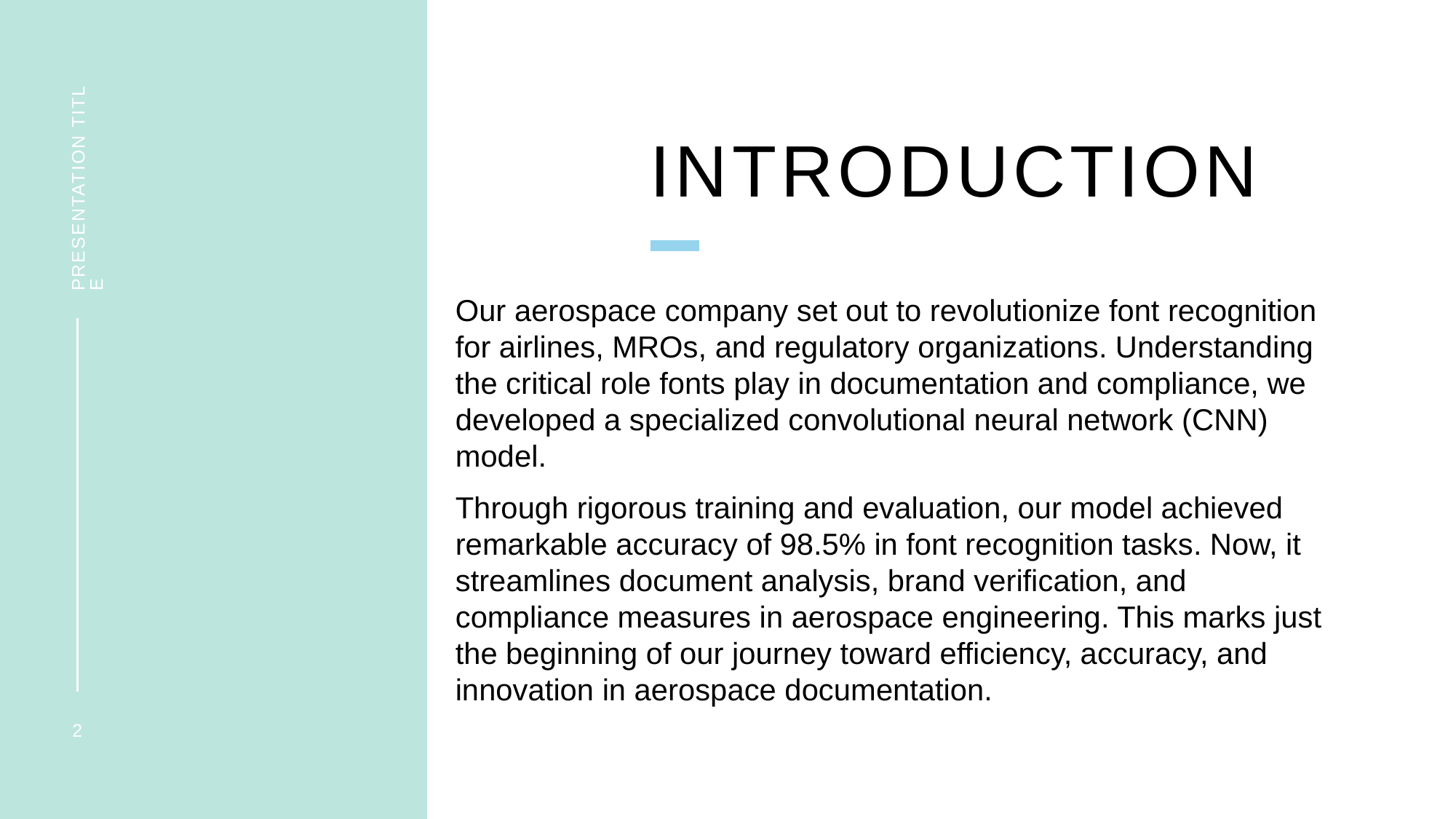

# Introduction
presentation title
Our aerospace company set out to revolutionize font recognition for airlines, MROs, and regulatory organizations. Understanding the critical role fonts play in documentation and compliance, we developed a specialized convolutional neural network (CNN) model.
Through rigorous training and evaluation, our model achieved remarkable accuracy of 98.5% in font recognition tasks. Now, it streamlines document analysis, brand verification, and compliance measures in aerospace engineering. This marks just the beginning of our journey toward efficiency, accuracy, and innovation in aerospace documentation.
2